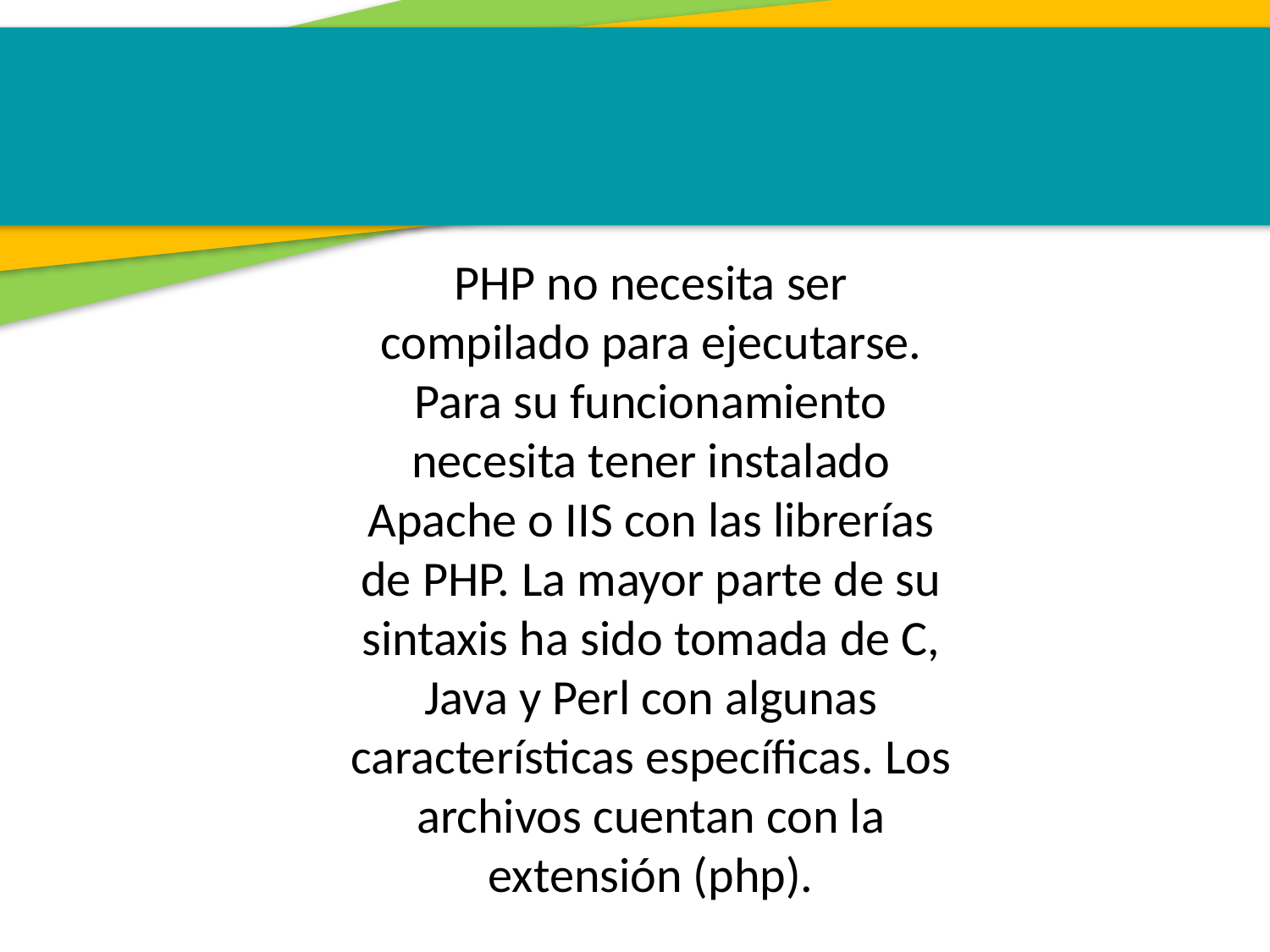

PHP no necesita ser compilado para ejecutarse. Para su funcionamiento necesita tener instalado Apache o IIS con las librerías de PHP. La mayor parte de su sintaxis ha sido tomada de C, Java y Perl con algunas características específicas. Los archivos cuentan con la extensión (php).